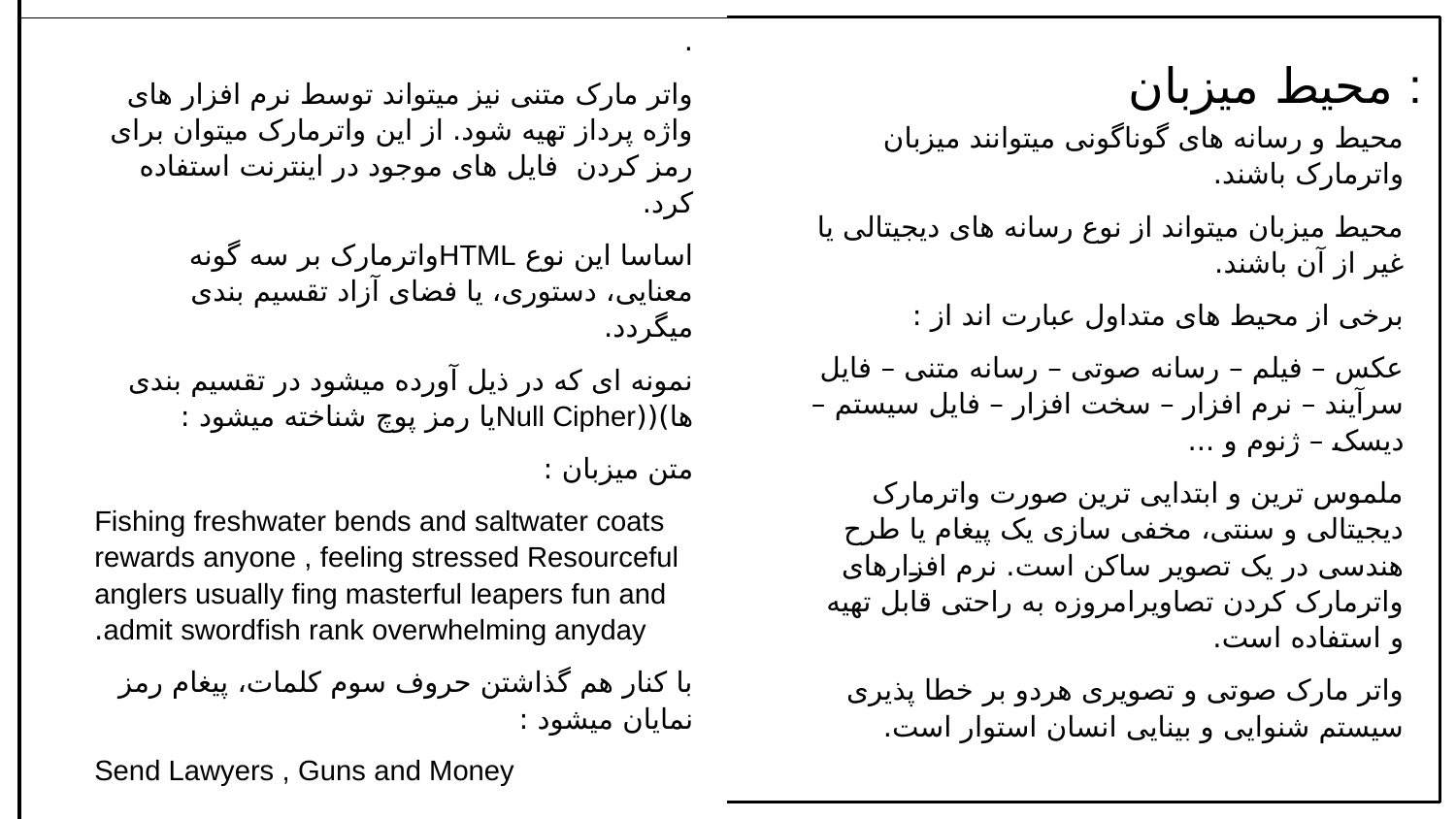

محیط میزبان :
.
واتر مارک متنی نیز میتواند توسط نرم افزار های واژه پرداز تهیه شود. از این واترمارک میتوان برای رمز کردن  فایل های موجود در اینترنت استفاده کرد.
اساسا این نوع HTMLواترمارک بر سه گونه معنایی، دستوری، یا فضای آزاد تقسیم بندی میگردد.
نمونه ای که در ذیل آورده میشود در تقسیم بندی ها)((Null Cipherیا رمز پوچ شناخته میشود :
متن میزبان :
Fishing freshwater bends and saltwater coats rewards anyone , feeling stressed Resourceful anglers usually fing masterful leapers fun and admit swordfish rank overwhelming anyday.
با کنار هم گذاشتن حروف سوم کلمات، پیغام رمز نمایان میشود :
Send Lawyers , Guns and Money

محیط و رسانه های گوناگونی میتوانند میزبان واترمارک باشند.
محیط میزبان میتواند از نوع رسانه های دیجیتالی یا غیر از آن باشند.
برخی از محیط های متداول عبارت اند از :
عکس – فیلم – رسانه صوتی – رسانه متنی – فایل سرآیند – نرم افزار – سخت افزار – فایل سیستم – دیسک – ژنوم و ...
ملموس ترین و ابتدایی ترین صورت واترمارک دیجیتالی و سنتی، مخفی سازی یک پیغام یا طرح هندسی در یک تصویر ساکن است. نرم افزارهای واترمارک کردن تصاویرامروزه به راحتی قابل تهیه و استفاده است.
واتر مارک صوتی و تصویری هردو بر خطا پذیری سیستم شنوایی و بینایی انسان استوار است.